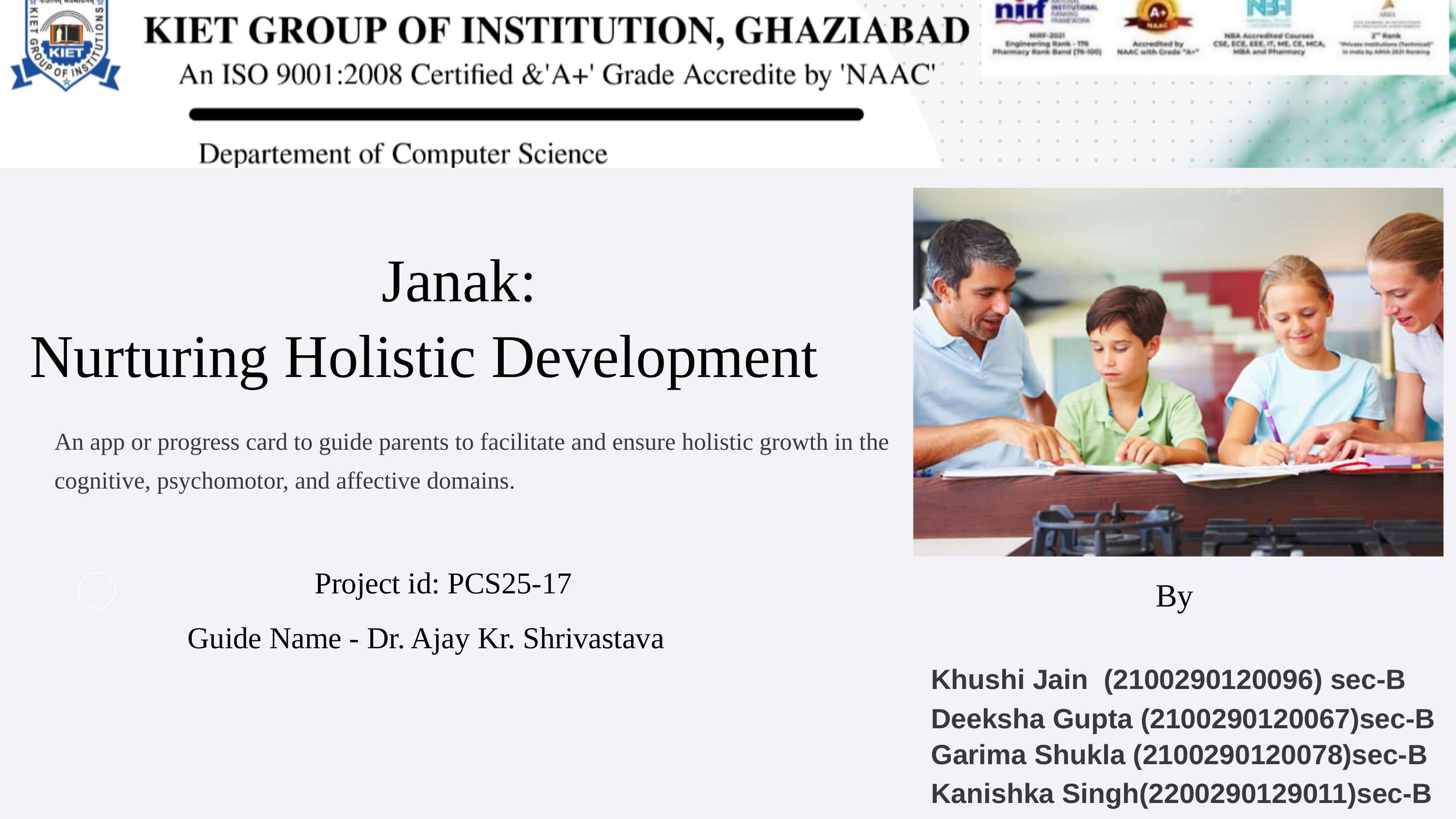

Janak:
Nurturing Holistic Development

An app or progress card to guide parents to facilitate and ensure holistic growth in the cognitive, psychomotor, and affective domains.

Project id: PCS25-17

By

Guide Name - Dr. Ajay Kr. Shrivastava

Khushi Jain  (2100290120096) sec-B
Deeksha Gupta (2100290120067)sec-B

Garima Shukla (2100290120078)sec-B
Kanishka Singh(2200290129011)sec-B